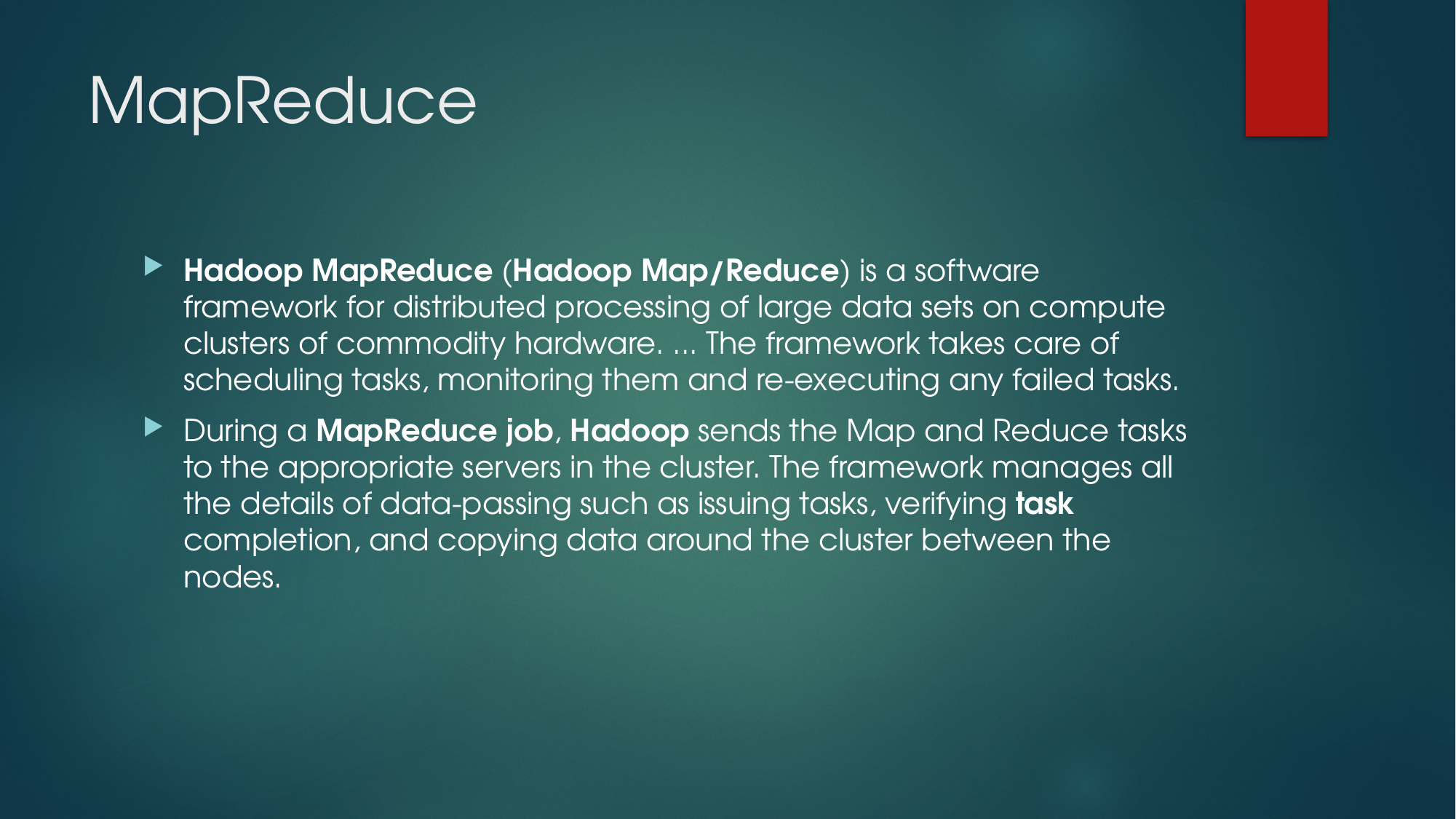

# MapReduce
Hadoop MapReduce (Hadoop Map/Reduce) is a software framework for distributed processing of large data sets on compute clusters of commodity hardware. ... The framework takes care of scheduling tasks, monitoring them and re-executing any failed tasks.
During a MapReduce job, Hadoop sends the Map and Reduce tasks to the appropriate servers in the cluster. The framework manages all the details of data-passing such as issuing tasks, verifying task completion, and copying data around the cluster between the nodes.